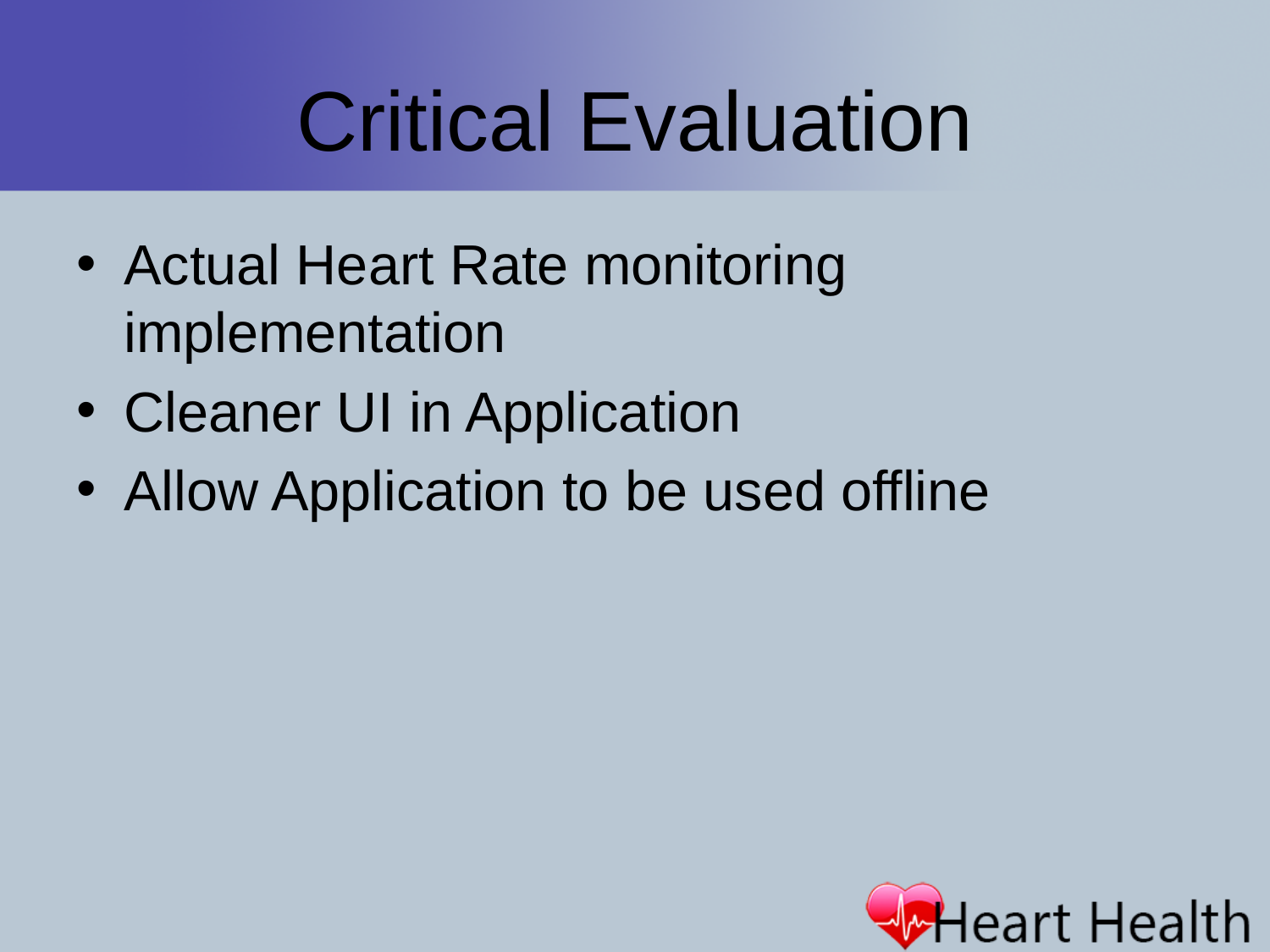

# Critical Evaluation
Actual Heart Rate monitoring implementation
Cleaner UI in Application
Allow Application to be used offline